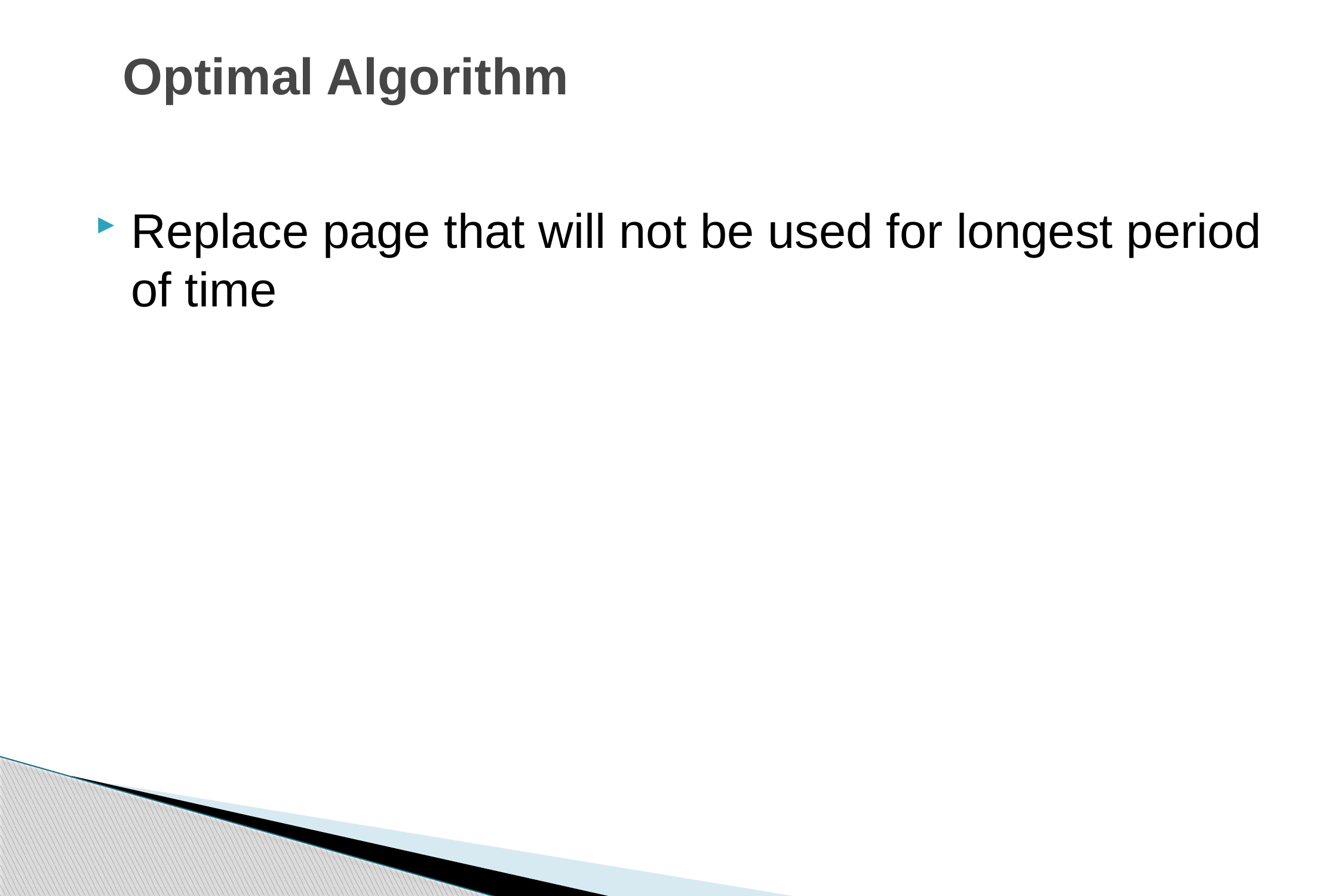

# Optimal Algorithm
Replace page that will not be used for longest period of time